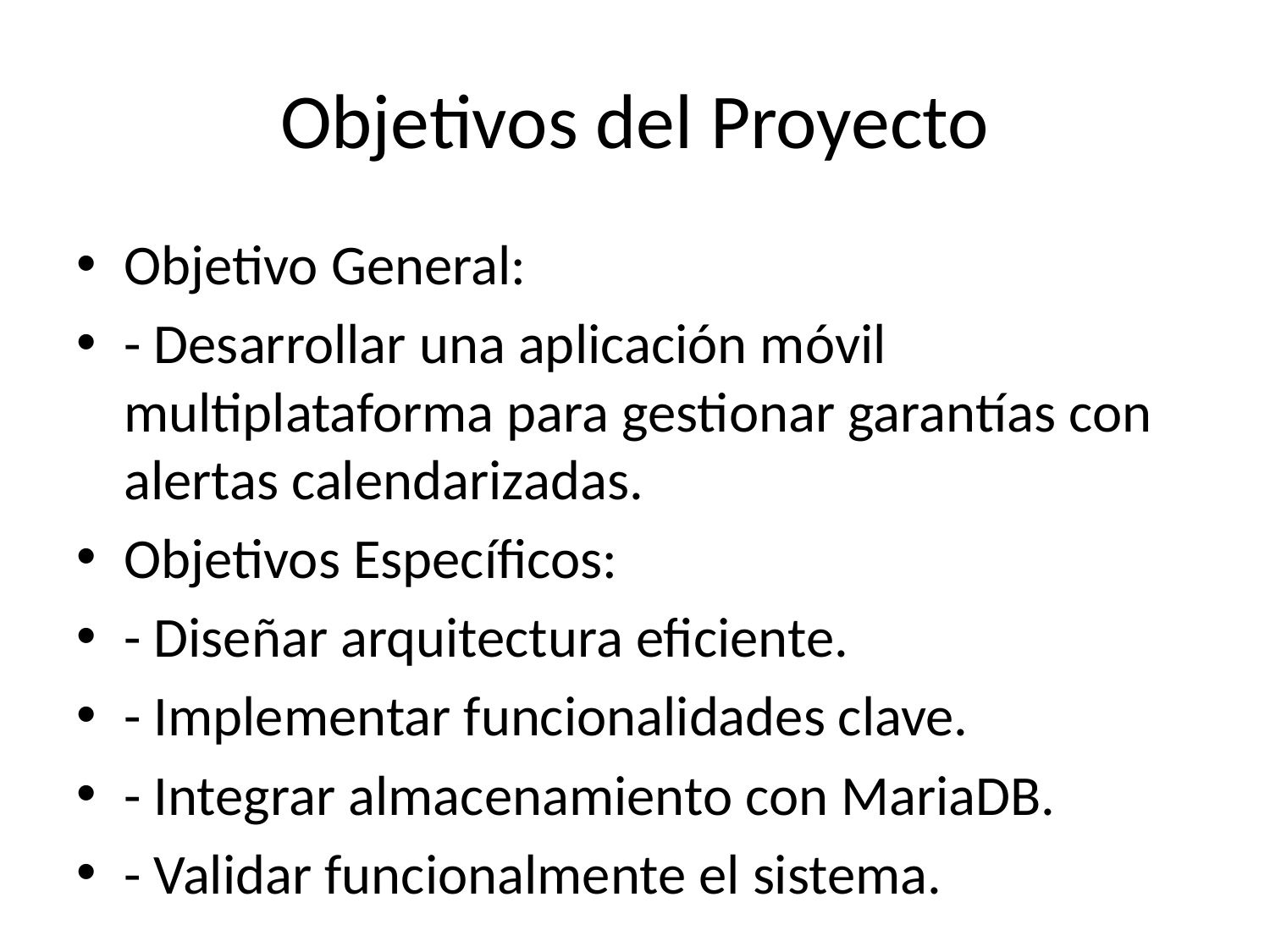

# Objetivos del Proyecto
Objetivo General:
- Desarrollar una aplicación móvil multiplataforma para gestionar garantías con alertas calendarizadas.
Objetivos Específicos:
- Diseñar arquitectura eficiente.
- Implementar funcionalidades clave.
- Integrar almacenamiento con MariaDB.
- Validar funcionalmente el sistema.